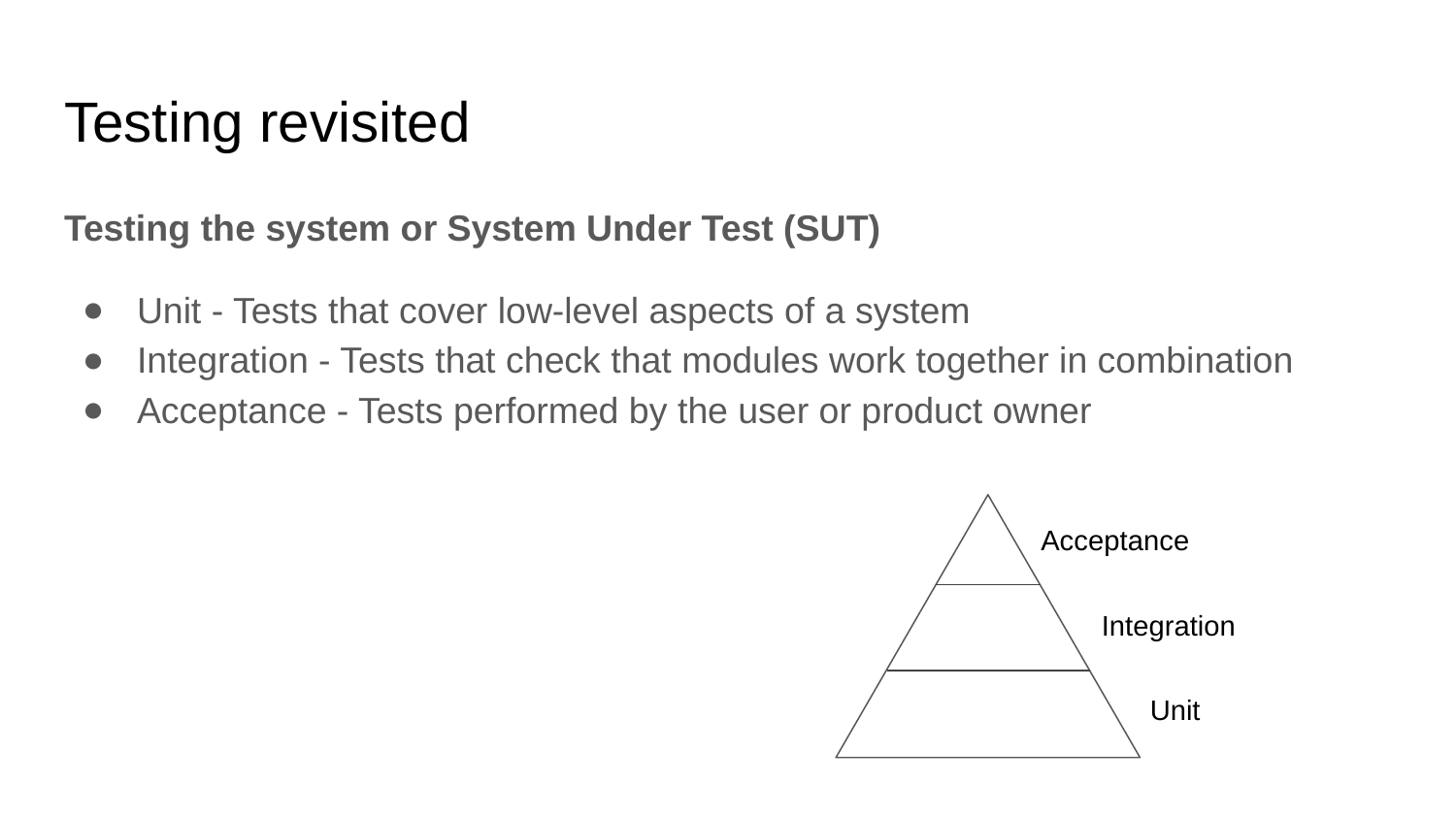

# Testing revisited
Testing the system or System Under Test (SUT)
Unit - Tests that cover low-level aspects of a system
Integration - Tests that check that modules work together in combination
Acceptance - Tests performed by the user or product owner

Acceptance
Integration
Unit